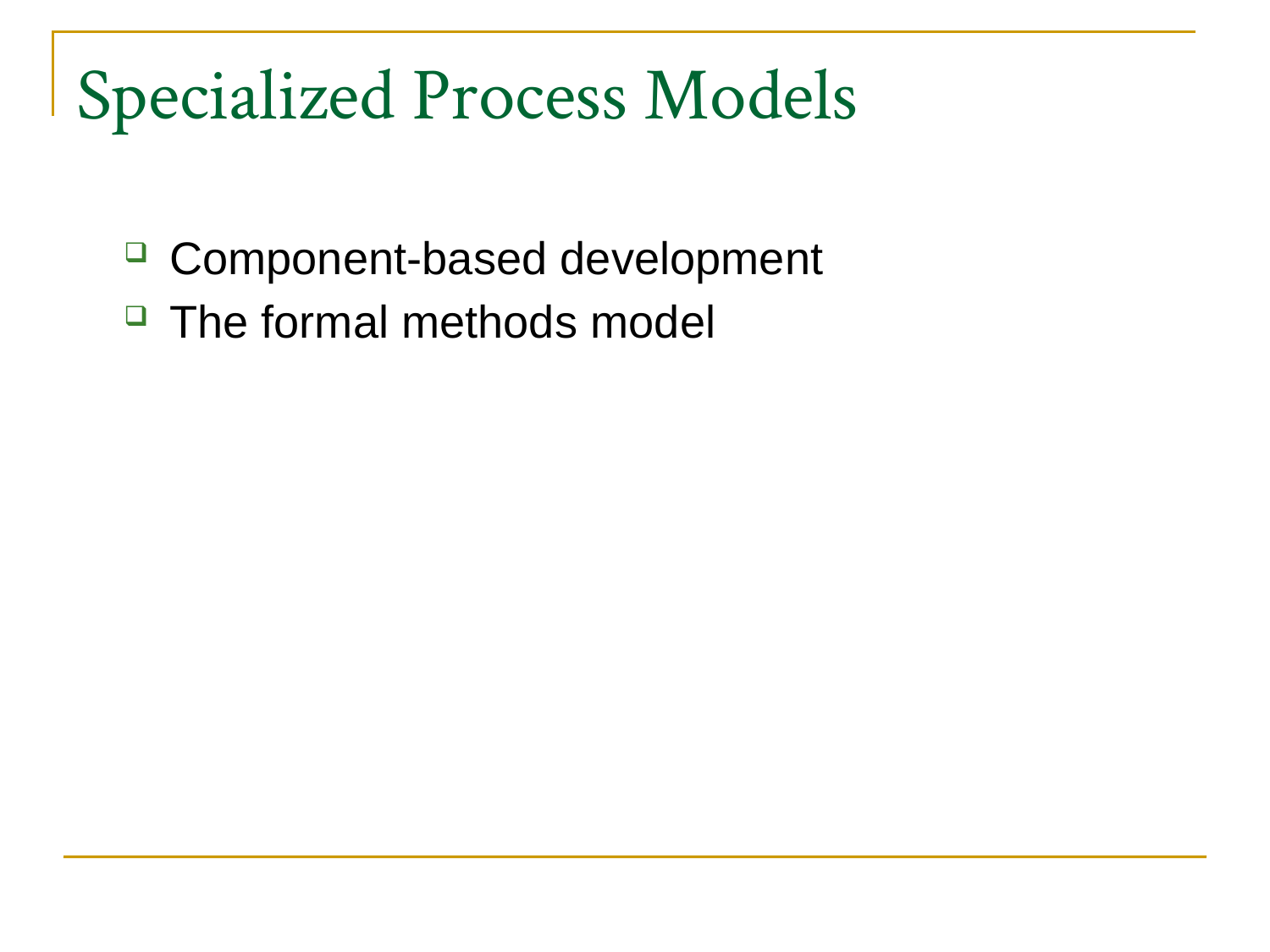

# Specialized Process Models
Component-based development
The formal methods model